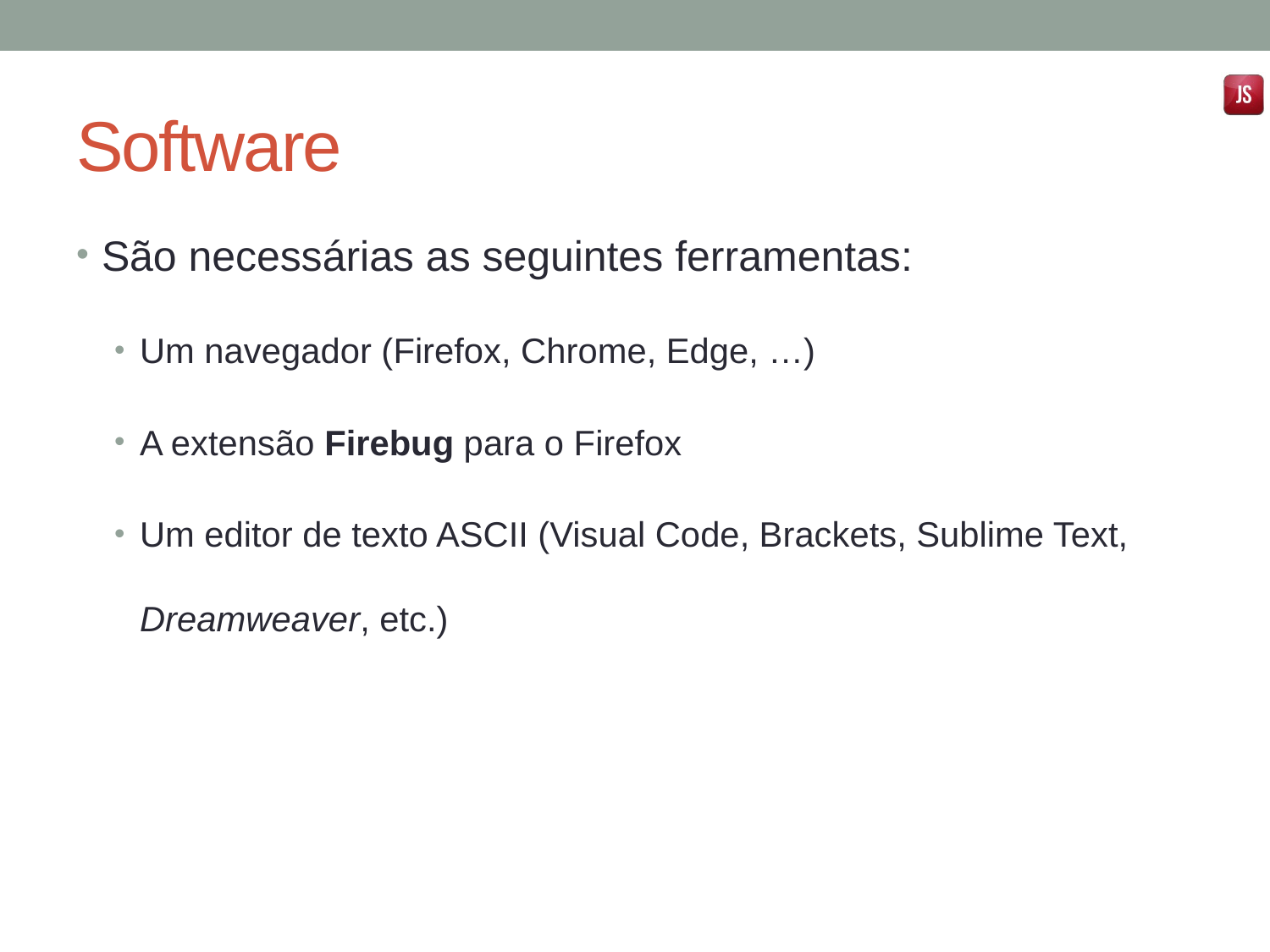

# Software
São necessárias as seguintes ferramentas:
Um navegador (Firefox, Chrome, Edge, …)
A extensão Firebug para o Firefox
Um editor de texto ASCII (Visual Code, Brackets, Sublime Text, Dreamweaver, etc.)